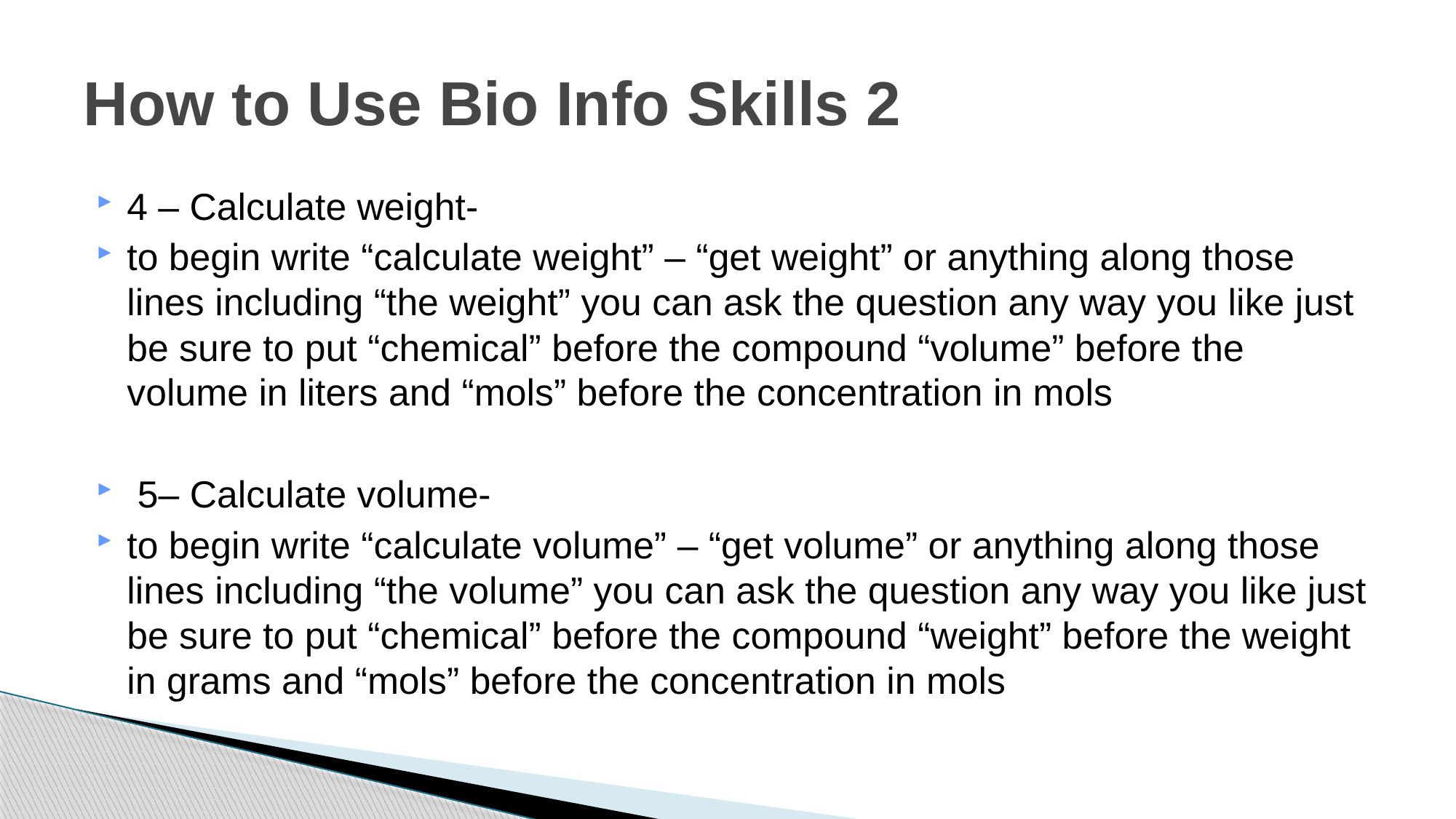

# How to Use Bio Info Skills 2
4 – Calculate weight-
to begin write “calculate weight” – “get weight” or anything along those lines including “the weight” you can ask the question any way you like just be sure to put “chemical” before the compound “volume” before the volume in liters and “mols” before the concentration in mols

 5– Calculate volume-
to begin write “calculate volume” – “get volume” or anything along those lines including “the volume” you can ask the question any way you like just be sure to put “chemical” before the compound “weight” before the weight in grams and “mols” before the concentration in mols